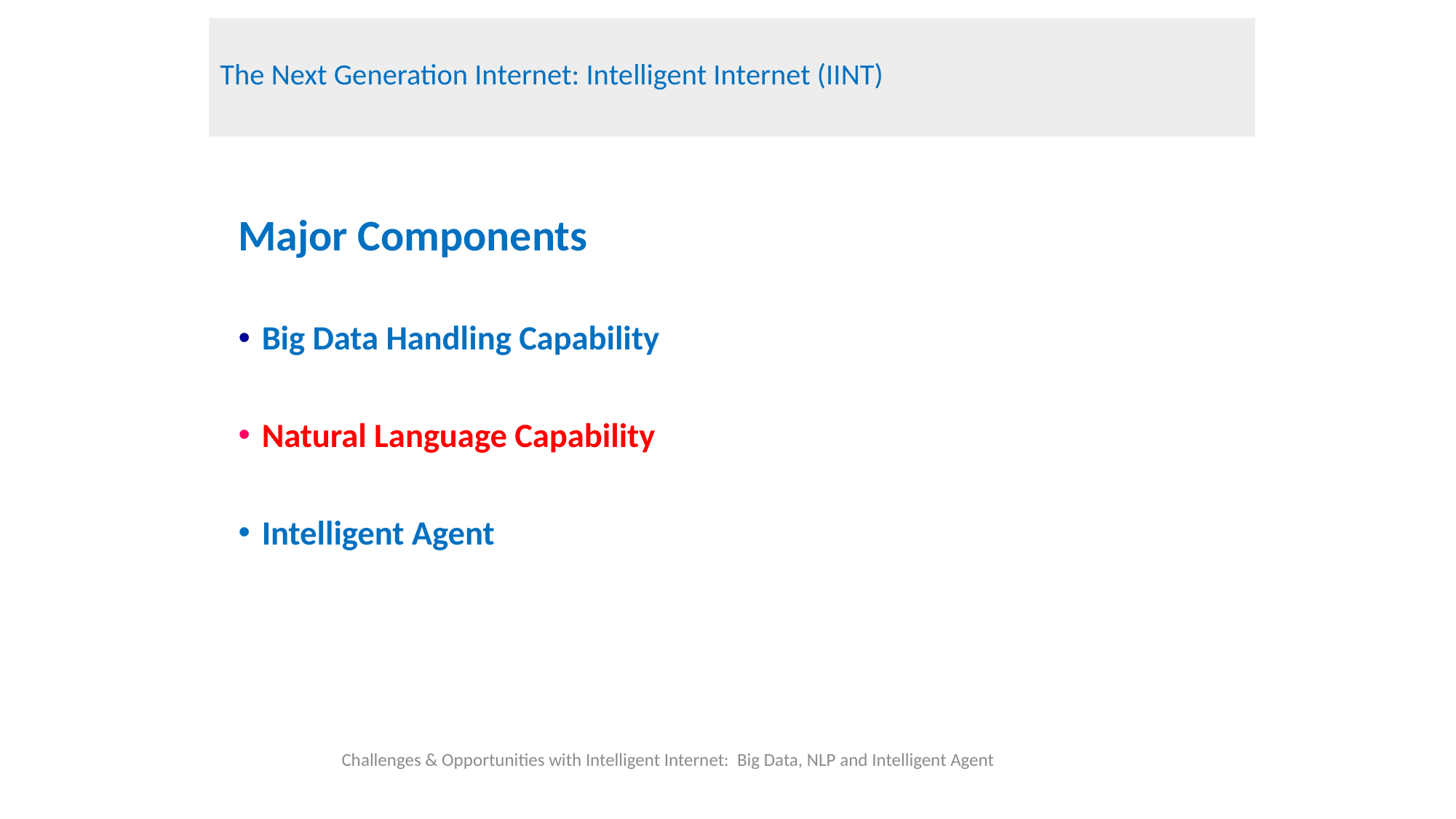

# The Next Generation Internet: Intelligent Internet (IINT)

Major Components

Big Data Handling Capability

Natural Language Capability

Intelligent Agent

Challenges & Opportunities with Intelligent Internet:  Big Data, NLP and Intelligent Agent
18